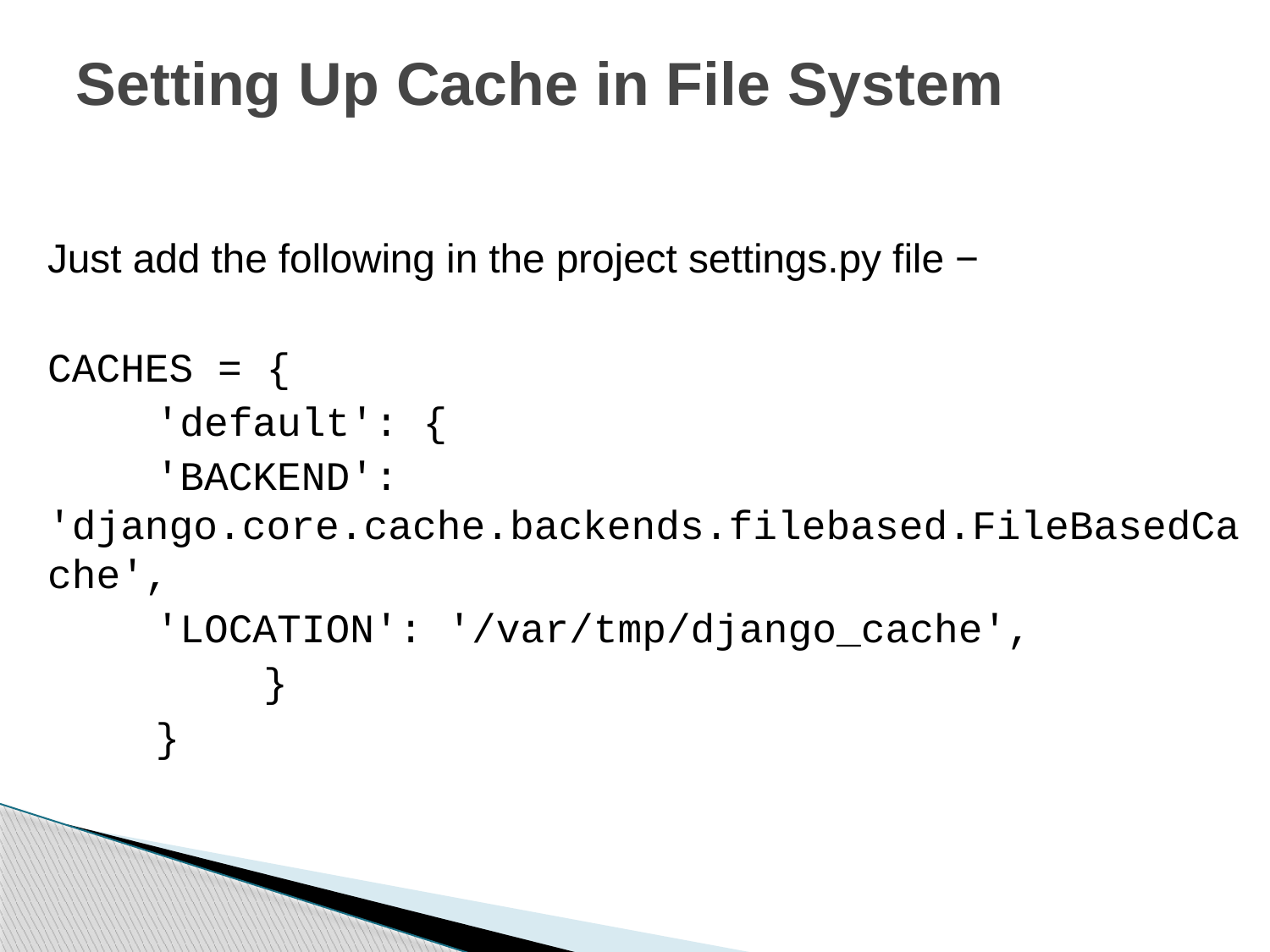

# Setting Up Cache in File System
Just add the following in the project settings.py file −

CACHES = {
	'default': {
	'BACKEND': 'django.core.cache.backends.filebased.FileBasedCache',
	'LOCATION': '/var/tmp/django_cache',
		}
	}